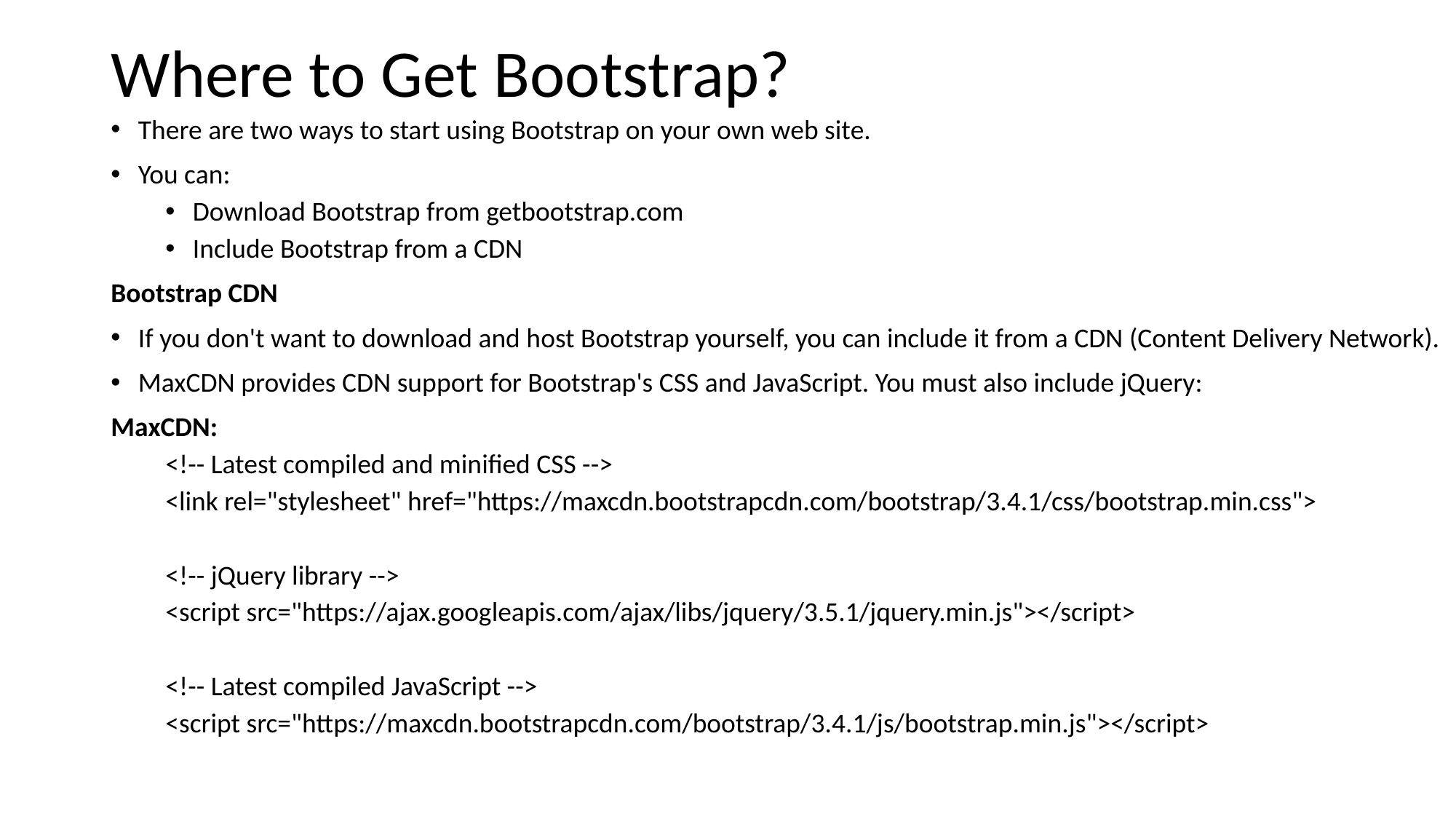

# Where to Get Bootstrap?
There are two ways to start using Bootstrap on your own web site.
You can:
Download Bootstrap from getbootstrap.com
Include Bootstrap from a CDN
Bootstrap CDN
If you don't want to download and host Bootstrap yourself, you can include it from a CDN (Content Delivery Network).
MaxCDN provides CDN support for Bootstrap's CSS and JavaScript. You must also include jQuery:
MaxCDN:
<!-- Latest compiled and minified CSS -->
<link rel="stylesheet" href="https://maxcdn.bootstrapcdn.com/bootstrap/3.4.1/css/bootstrap.min.css">

<!-- jQuery library -->
<script src="https://ajax.googleapis.com/ajax/libs/jquery/3.5.1/jquery.min.js"></script>

<!-- Latest compiled JavaScript -->
<script src="https://maxcdn.bootstrapcdn.com/bootstrap/3.4.1/js/bootstrap.min.js"></script>